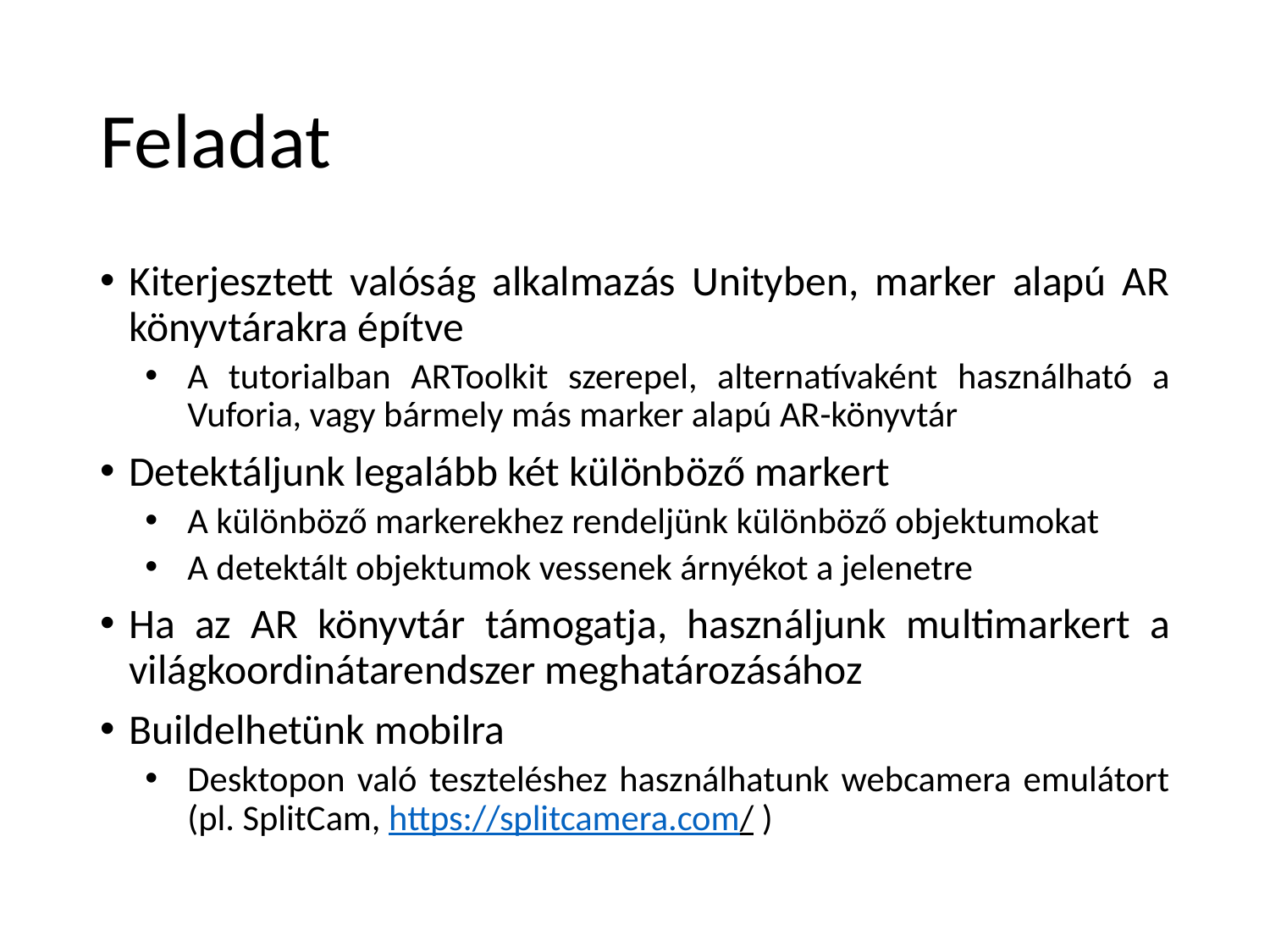

# Feladat
Kiterjesztett valóság alkalmazás Unityben, marker alapú AR könyvtárakra építve
A tutorialban ARToolkit szerepel, alternatívaként használható a Vuforia, vagy bármely más marker alapú AR-könyvtár
Detektáljunk legalább két különböző markert
A különböző markerekhez rendeljünk különböző objektumokat
A detektált objektumok vessenek árnyékot a jelenetre
Ha az AR könyvtár támogatja, használjunk multimarkert a világkoordinátarendszer meghatározásához
Buildelhetünk mobilra
Desktopon való teszteléshez használhatunk webcamera emulátort (pl. SplitCam, https://splitcamera.com/ )